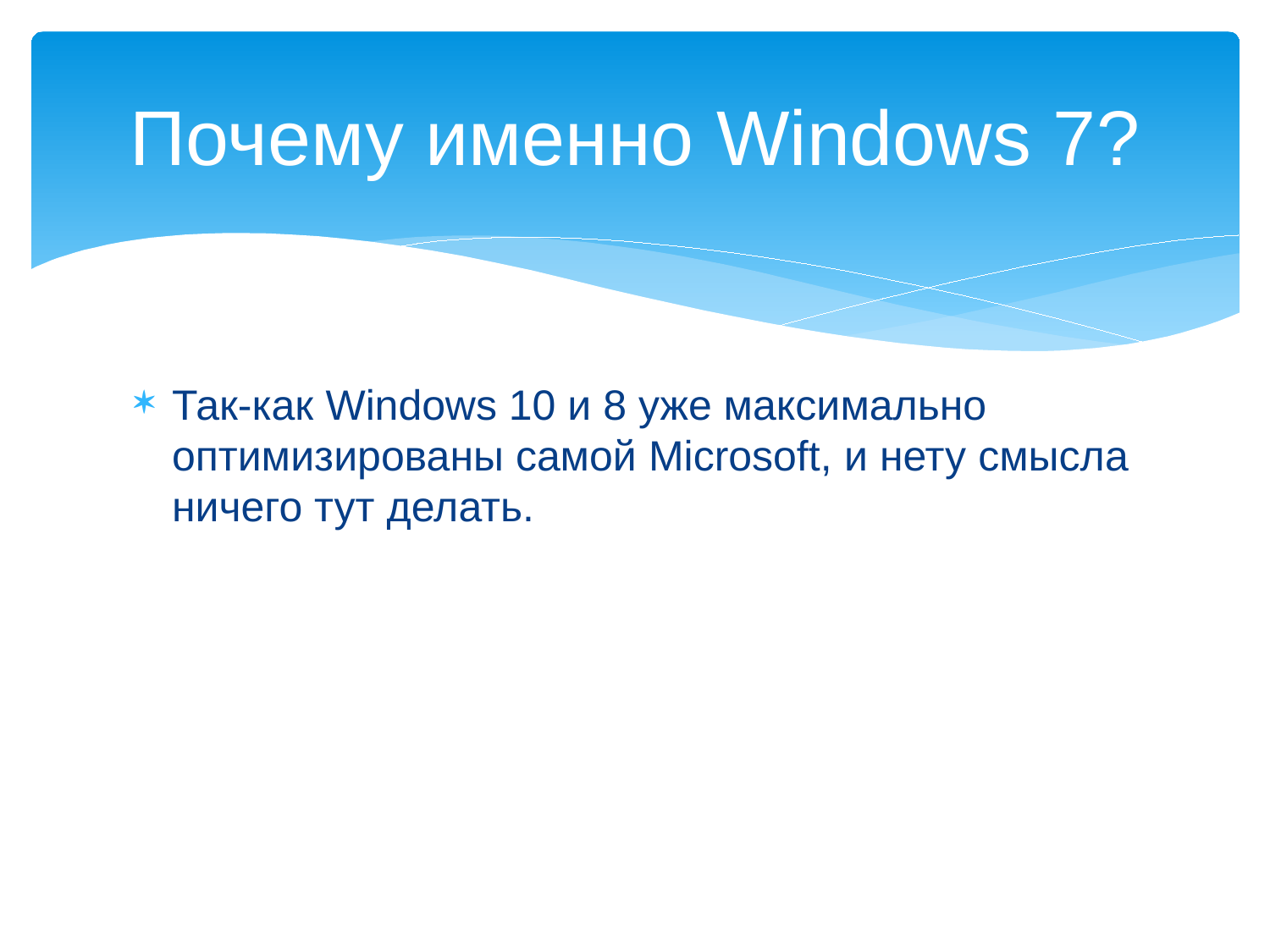

# Почему именно Windows 7?
Так-как Windows 10 и 8 уже максимально оптимизированы самой Microsoft, и нету смысла ничего тут делать.